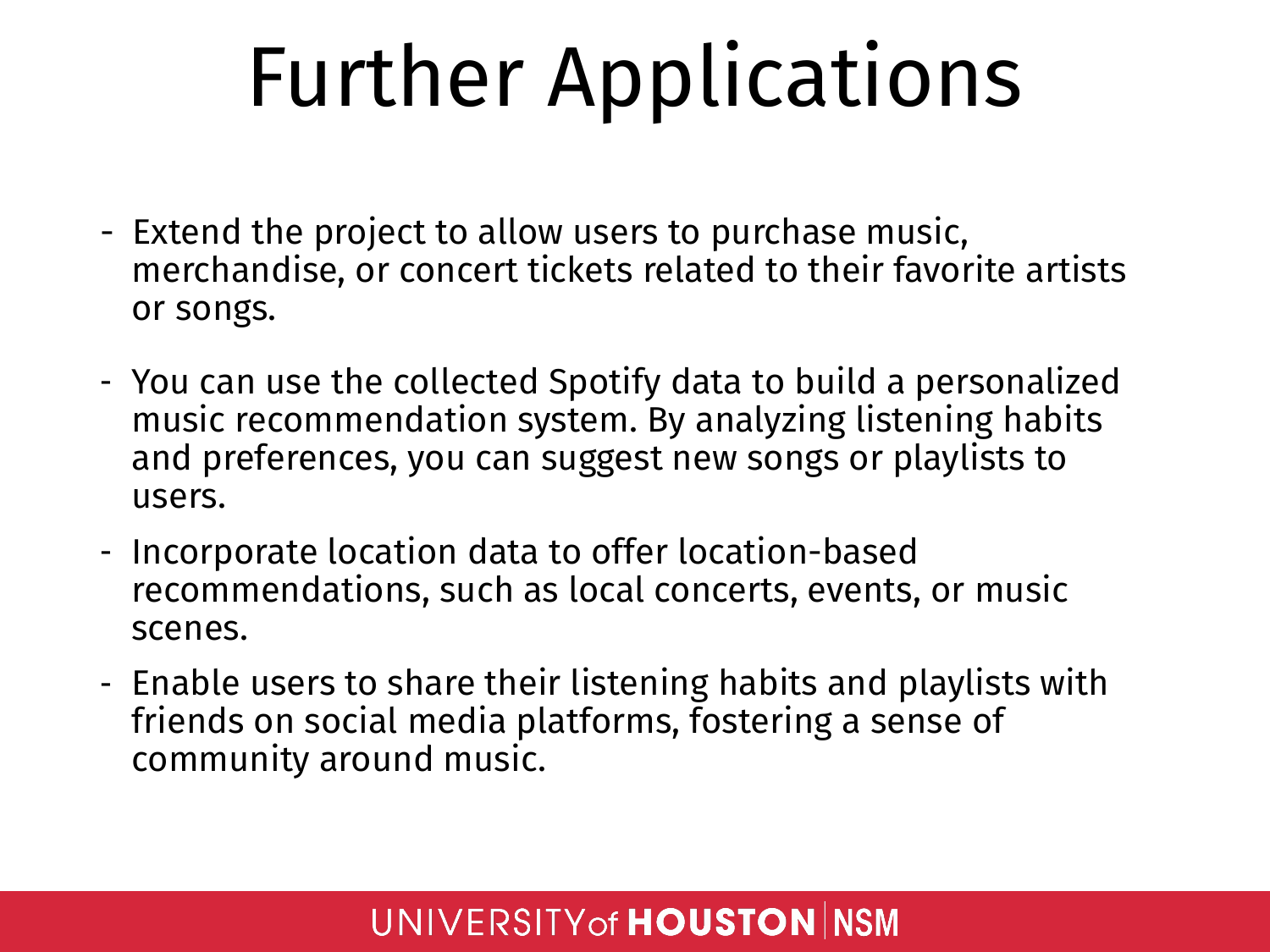

Further Applications
-  Extend the project to allow users to purchase music, merchandise, or concert tickets related to their favorite artists or songs.
You can use the collected Spotify data to build a personalized music recommendation system. By analyzing listening habits and preferences, you can suggest new songs or playlists to users.
Incorporate location data to offer location-based recommendations, such as local concerts, events, or music scenes.
Enable users to share their listening habits and playlists with friends on social media platforms, fostering a sense of community around music.